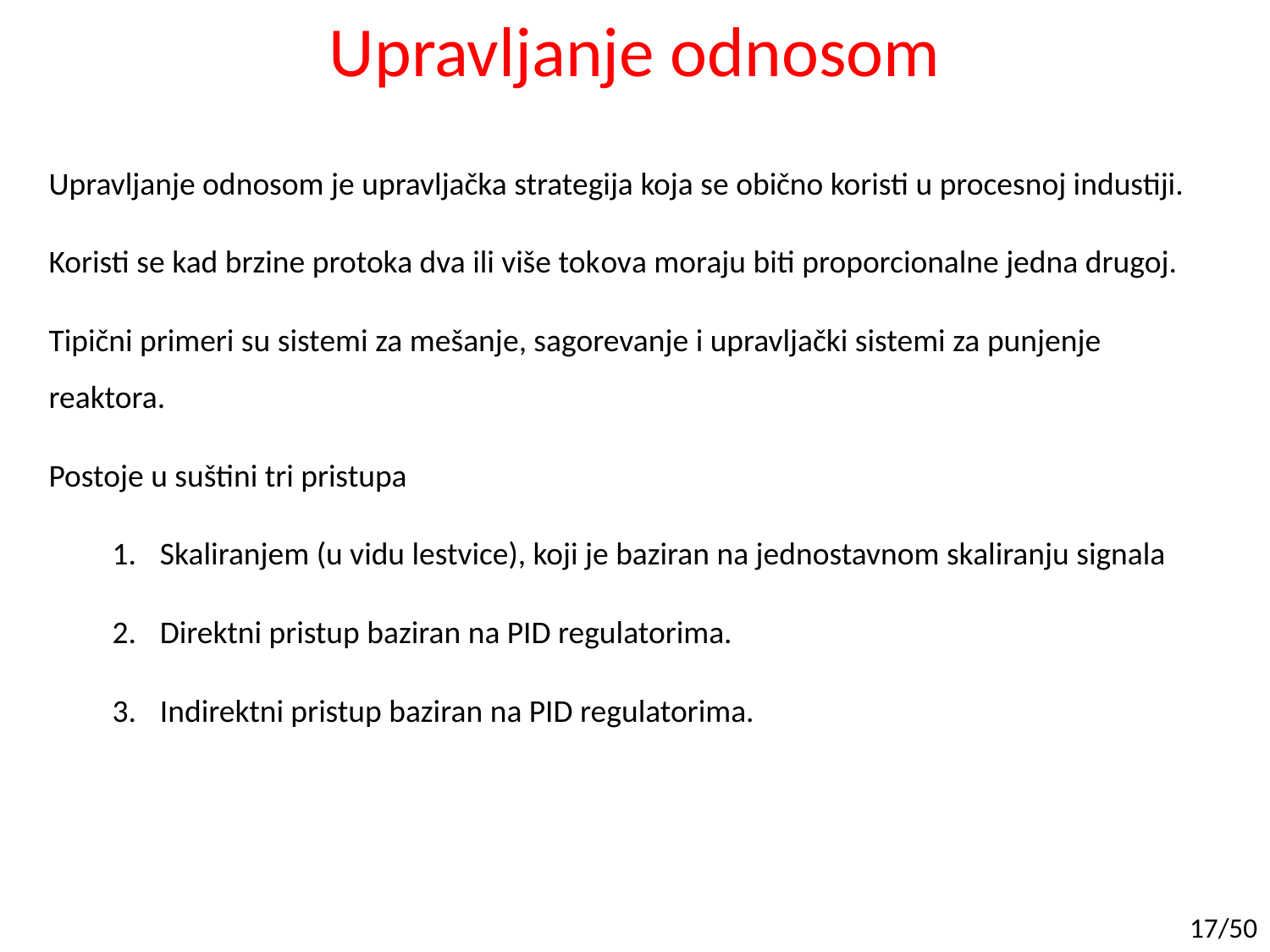

# Upravljanje odnosom
Upravljanje odnosom je upravljačka strategija koja se obično koristi u procesnoj industiji.
Koristi se kad brzine protoka dva ili više tokova moraju biti proporcionalne jedna drugoj.
Tipični primeri su sistemi za mešanje, sagorevanje i upravljački sistemi za punjenje reaktora.
Postoje u suštini tri pristupa
Skaliranjem (u vidu lestvice), koji je baziran na jednostavnom skaliranju signala
Direktni pristup baziran na PID regulatorima.
Indirektni pristup baziran na PID regulatorima.
17/50